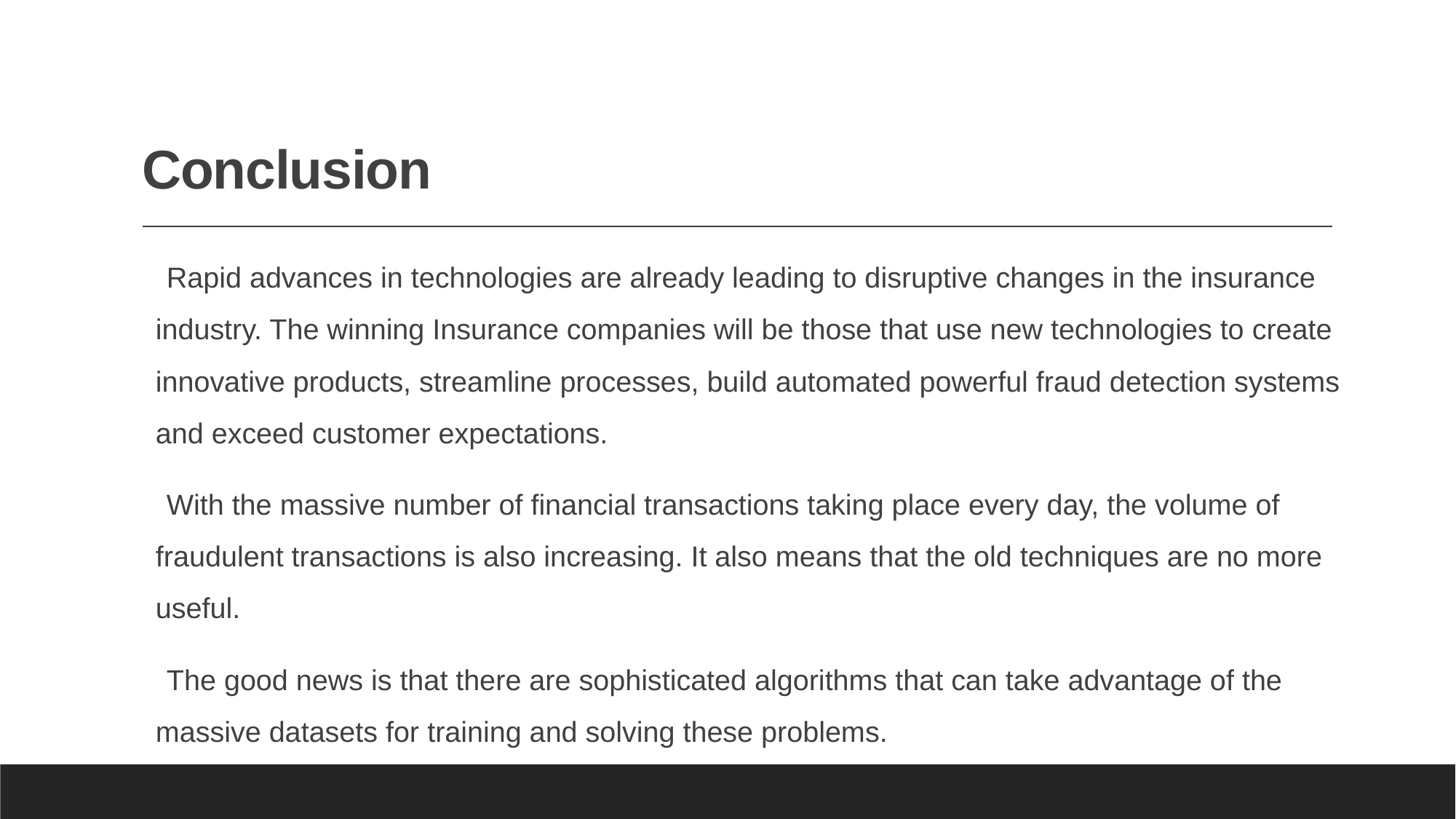

# Conclusion
Rapid advances in technologies are already leading to disruptive changes in the insurance industry. The winning Insurance companies will be those that use new technologies to create innovative products, streamline processes, build automated powerful fraud detection systems and exceed customer expectations.
With the massive number of financial transactions taking place every day, the volume of fraudulent transactions is also increasing. It also means that the old techniques are no more useful.
The good news is that there are sophisticated algorithms that can take advantage of the massive datasets for training and solving these problems.